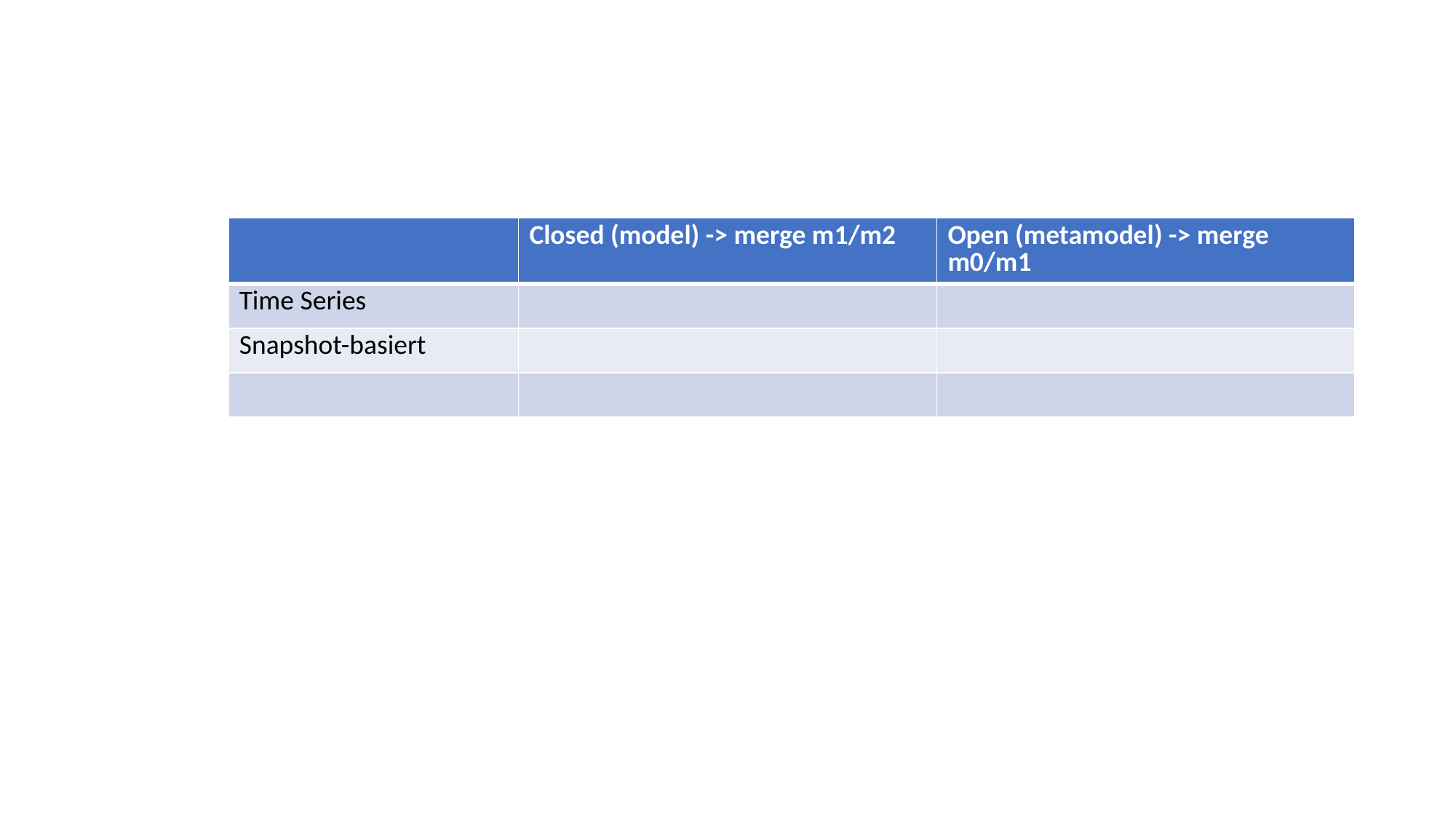

#
|  | Closed (model) -> merge m1/m2 | Open (metamodel) -> merge m0/m1 |
| --- | --- | --- |
| Time Series |  |  |
| Snapshot-basiert |  |  |
|  |  |  |